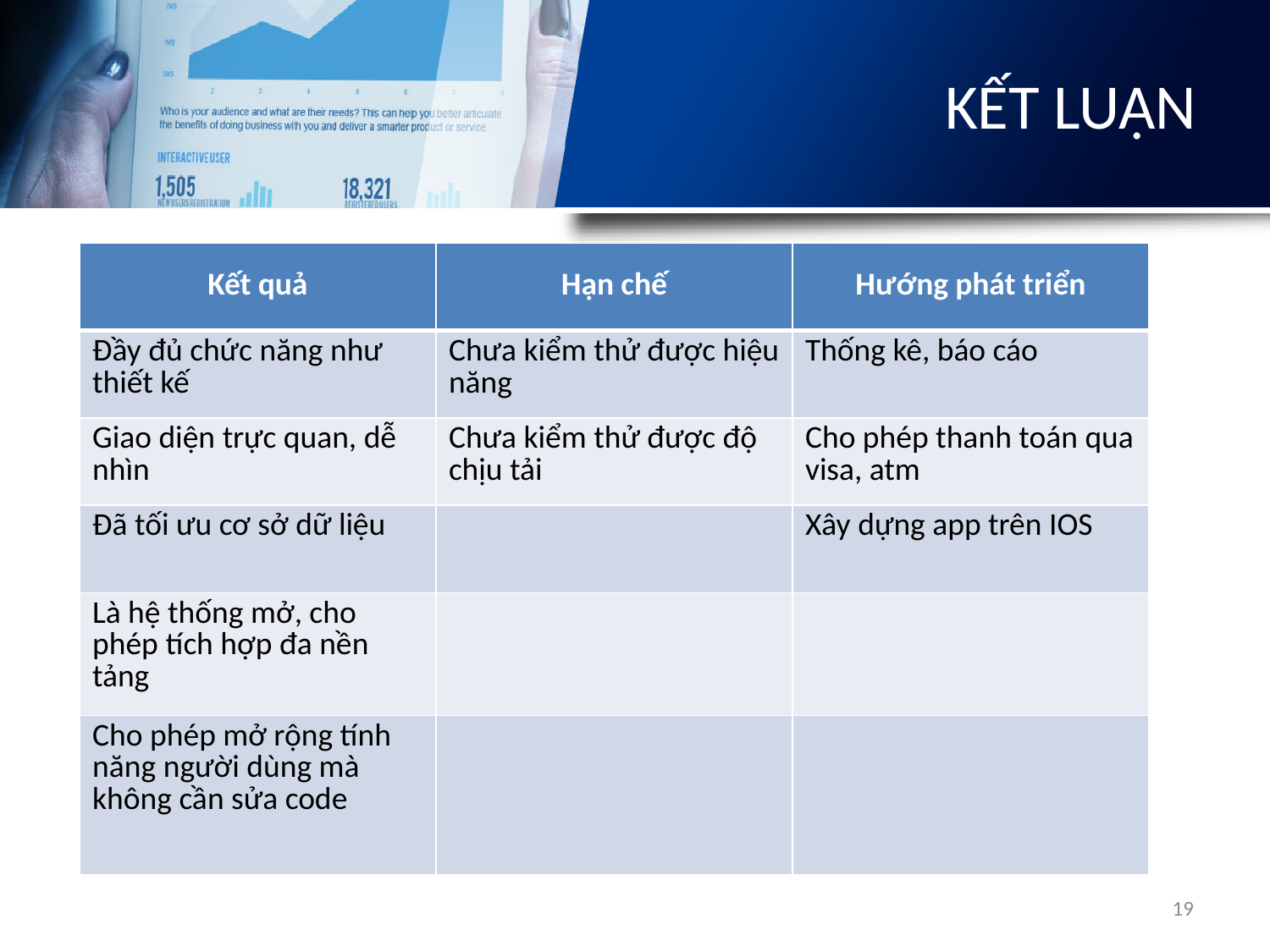

# KẾT LUẬN
| Kết quả | Hạn chế | Hướng phát triển |
| --- | --- | --- |
| Đầy đủ chức năng như thiết kế | Chưa kiểm thử được hiệu năng | Thống kê, báo cáo |
| Giao diện trực quan, dễ nhìn | Chưa kiểm thử được độ chịu tải | Cho phép thanh toán qua visa, atm |
| Đã tối ưu cơ sở dữ liệu |  | Xây dựng app trên IOS |
| Là hệ thống mở, cho phép tích hợp đa nền tảng |  |  |
| Cho phép mở rộng tính năng người dùng mà không cần sửa code |  |  |
19